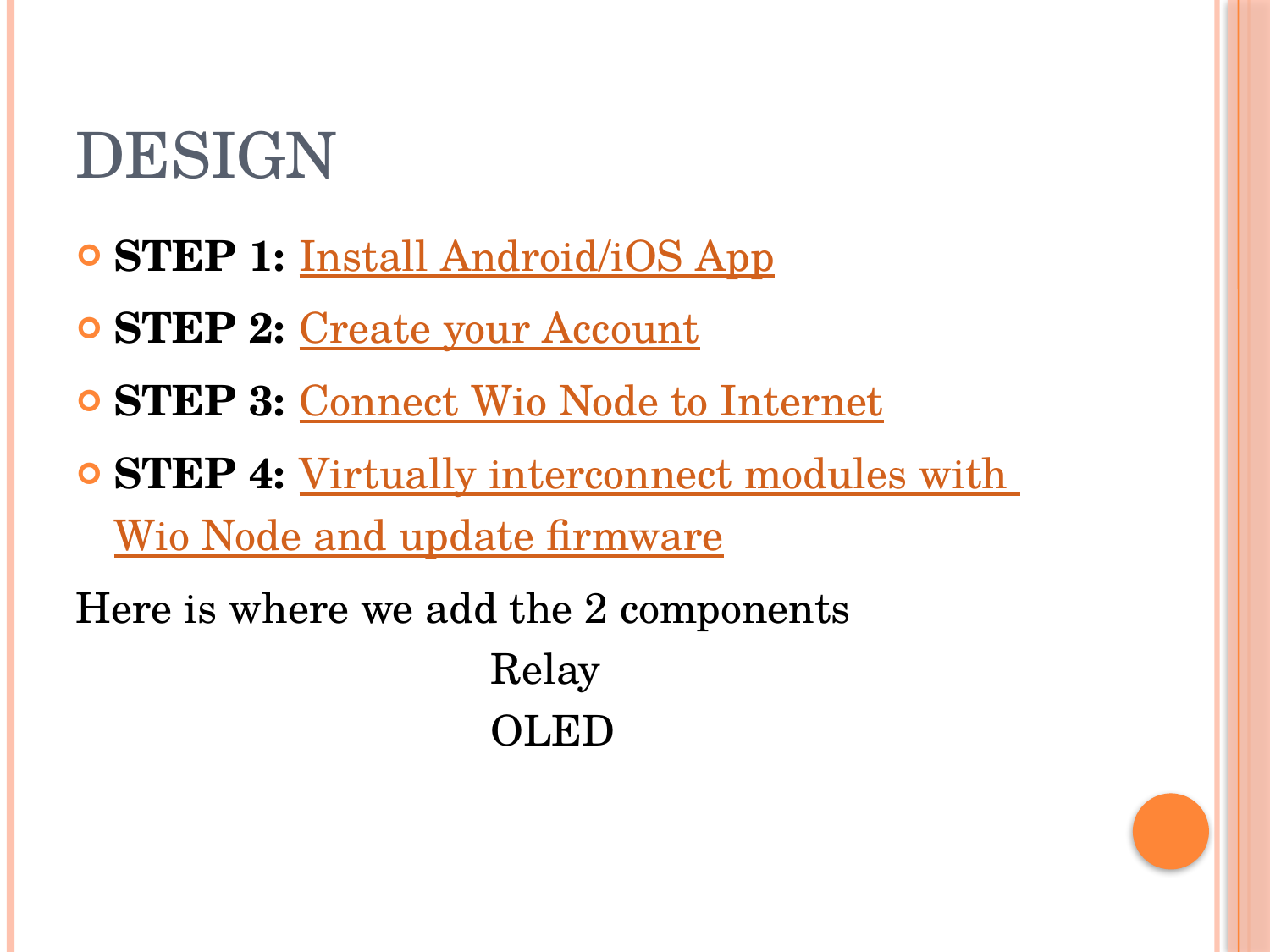

# design
STEP 1: Install Android/iOS App
STEP 2: Create your Account
STEP 3: Connect Wio Node to Internet
STEP 4: Virtually interconnect modules with Wio Node and update firmware
Here is where we add the 2 components
                                   Relay
                                   OLED